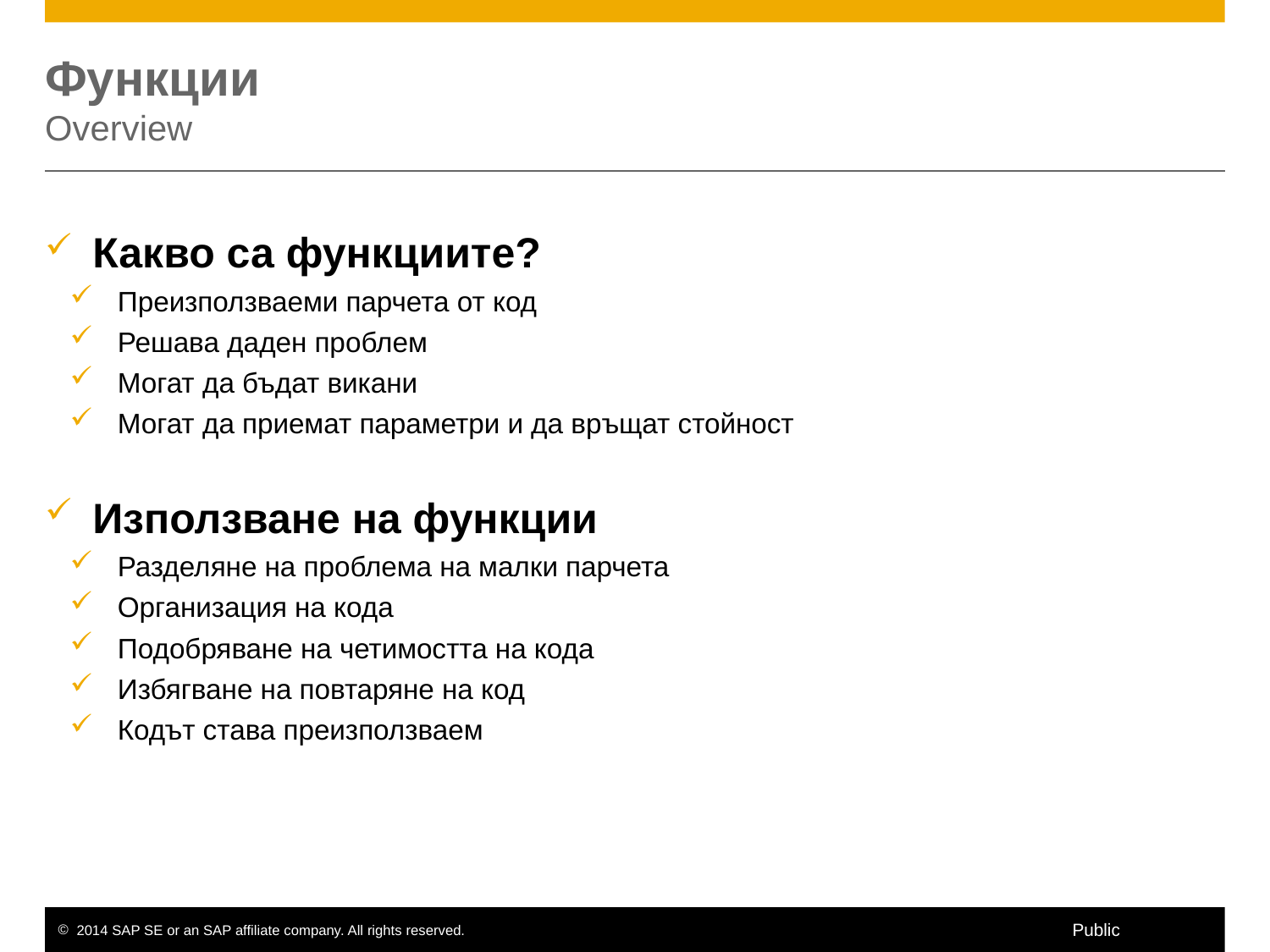

# Функции Overview
Какво са функциите?
Преизползваеми парчета от код
Решава даден проблем
Могат да бъдат викани
Могат да приемат параметри и да връщат стойност

Използване на функции
Разделяне на проблема на малки парчета
Организация на кода
Подобряване на четимостта на кода
Избягване на повтаряне на код
Кодът става преизползваем